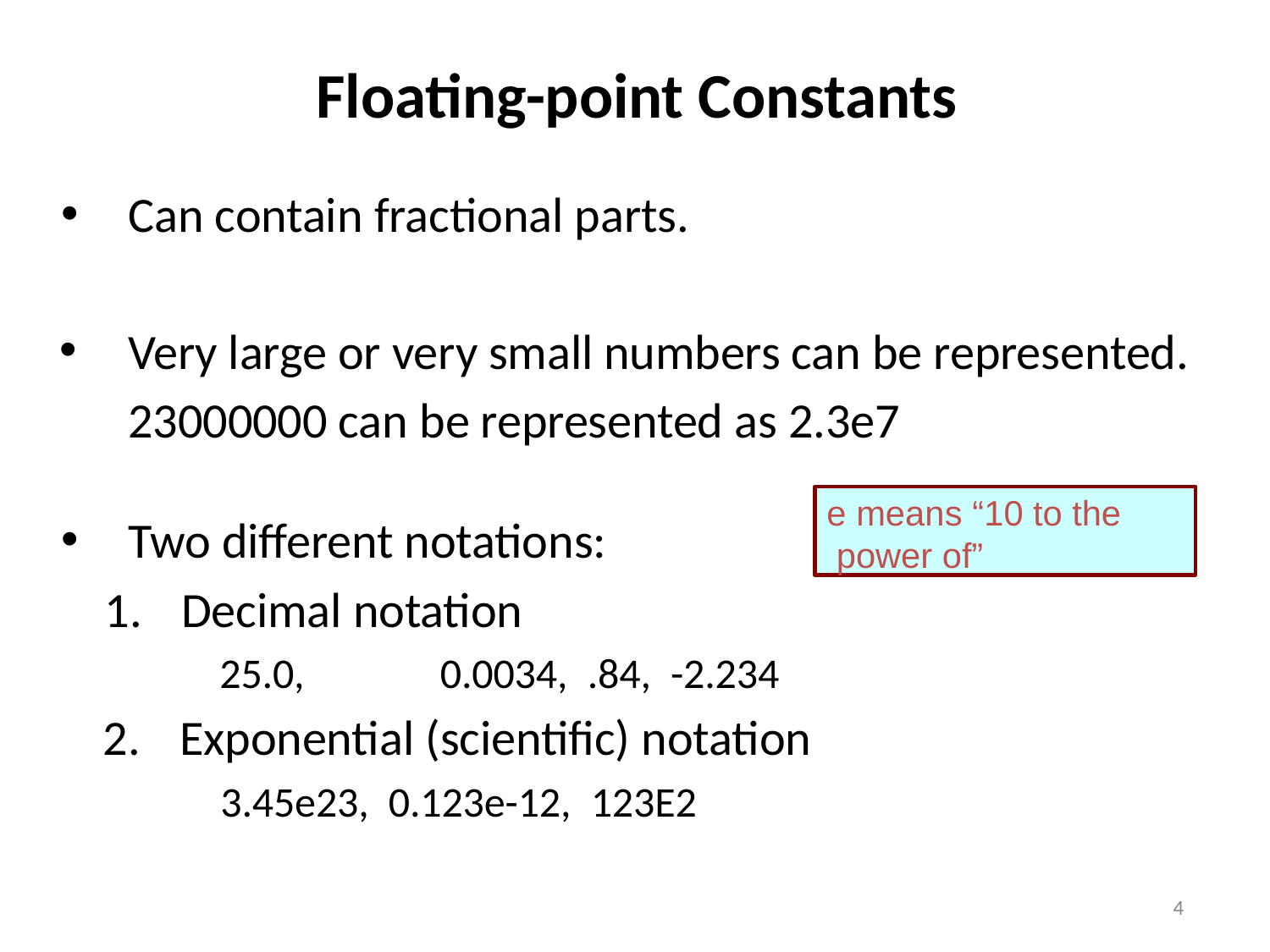

# Floating-point Constants
Can contain fractional parts.

Very large or very small numbers can be represented.  23000000 can be represented as 2.3e7
e means “10 to the  power of”
Two different notations:
Decimal notation
25.0,	0.0034,	.84,	-2.234
Exponential (scientific) notation
3.45e23,	0.123e-12,	123E2
4